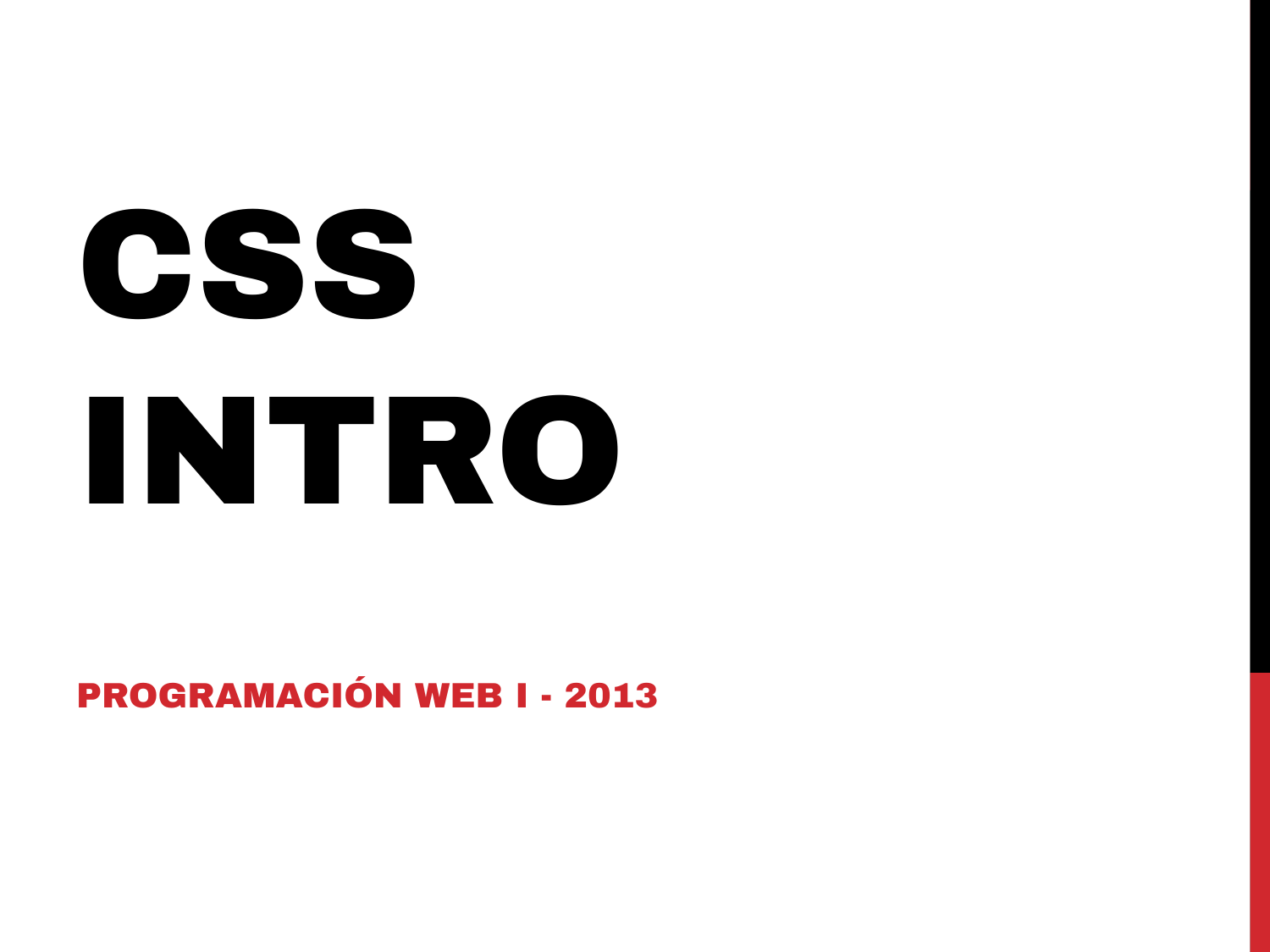

# CSS Intro
Programación Web I - 2013